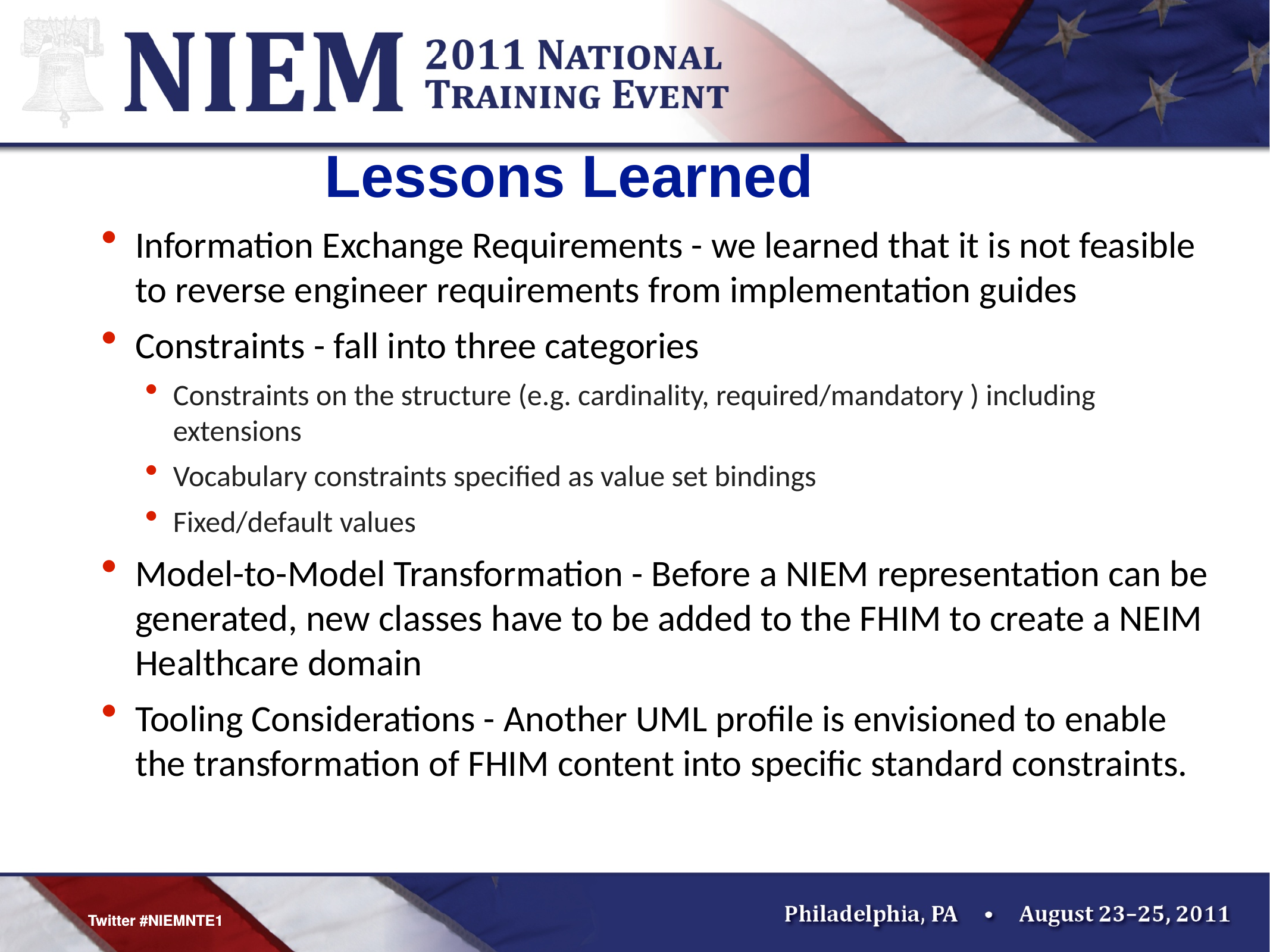

# Lessons Learned
Information Exchange Requirements - we learned that it is not feasible to reverse engineer requirements from implementation guides
Constraints - fall into three categories
Constraints on the structure (e.g. cardinality, required/mandatory ) including extensions
Vocabulary constraints specified as value set bindings
Fixed/default values
Model-to-Model Transformation - Before a NIEM representation can be generated, new classes have to be added to the FHIM to create a NEIM Healthcare domain
Tooling Considerations - Another UML profile is envisioned to enable the transformation of FHIM content into specific standard constraints.
Twitter #NIEMNTE1
27